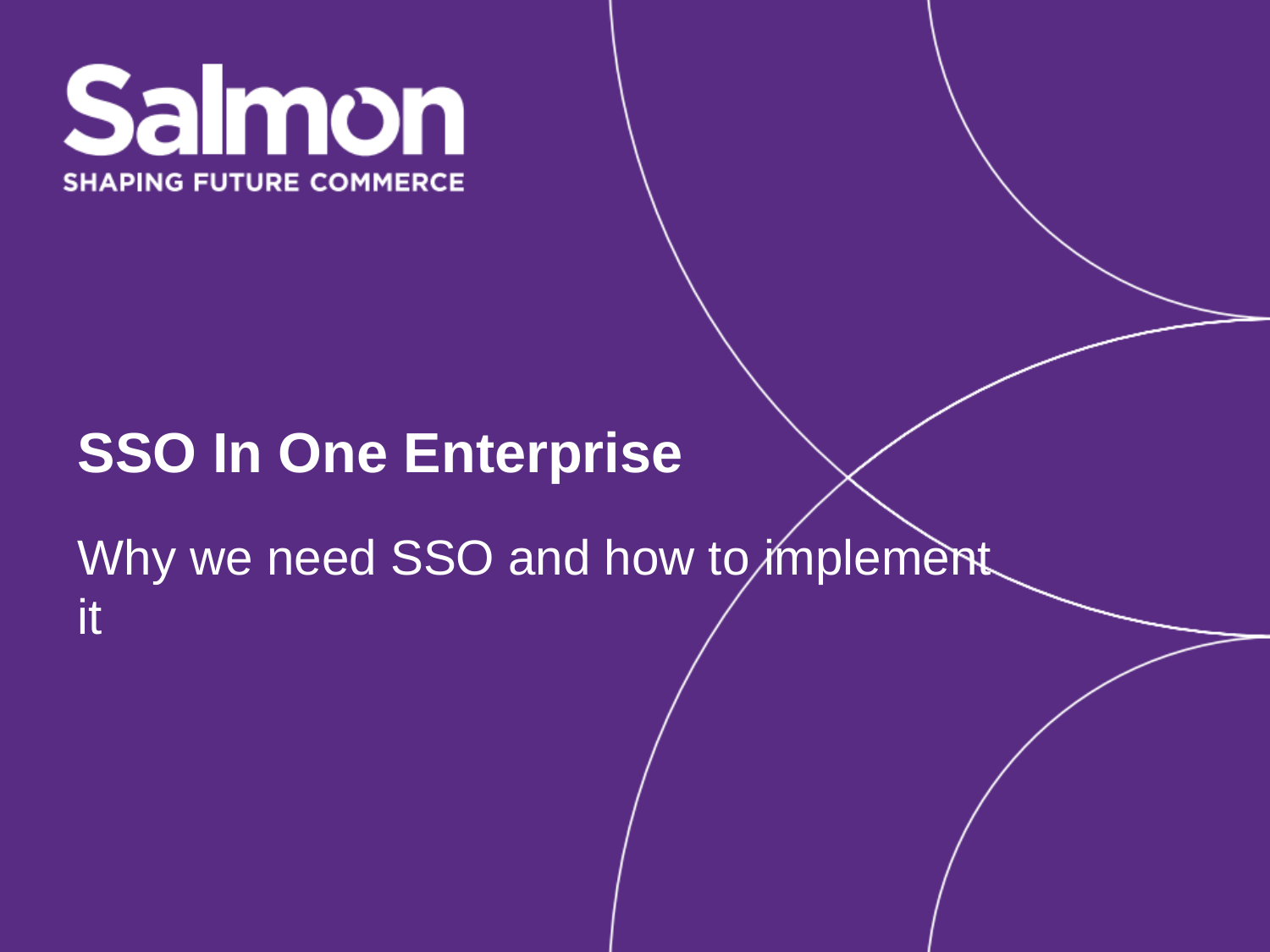

# SSO In One Enterprise
Why we need SSO and how to implement it